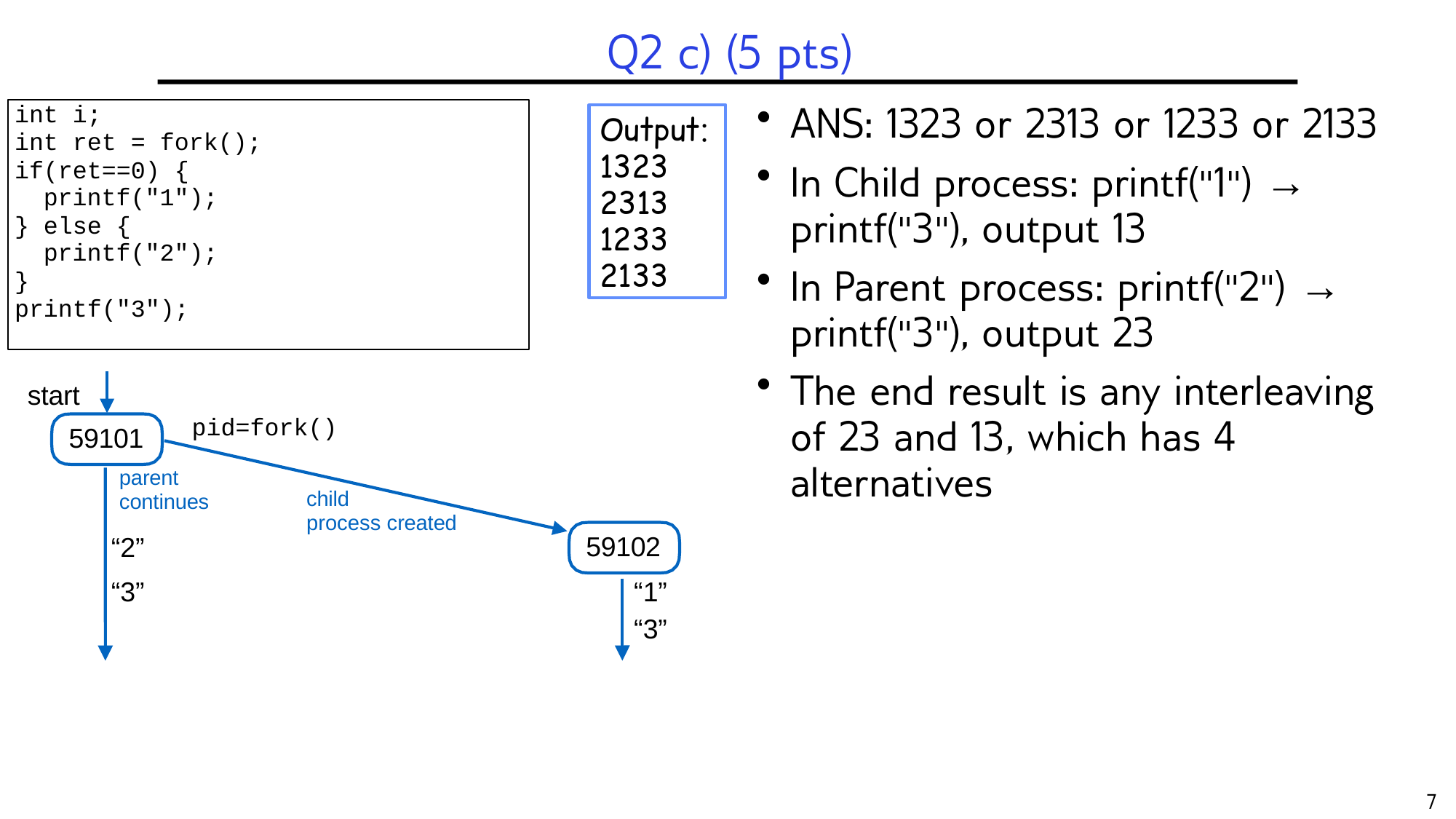

# Q2 c) (5 pts)
ANS: 1323 or 2313 or 1233 or 2133
In Child process: printf("1") → printf("3"), output 13
In Parent process: printf("2") → printf("3"), output 23
The end result is any interleaving of 23 and 13, which has 4 alternatives
int i;
int ret = fork();
if(ret==0) {
  printf("1");
} else {
  printf("2");
}
printf("3");

Output:
1323
2313
1233
2133

start

59101
parent continues

pid=fork()

child
process created

59102
“2”

“3”
“1”
“3”